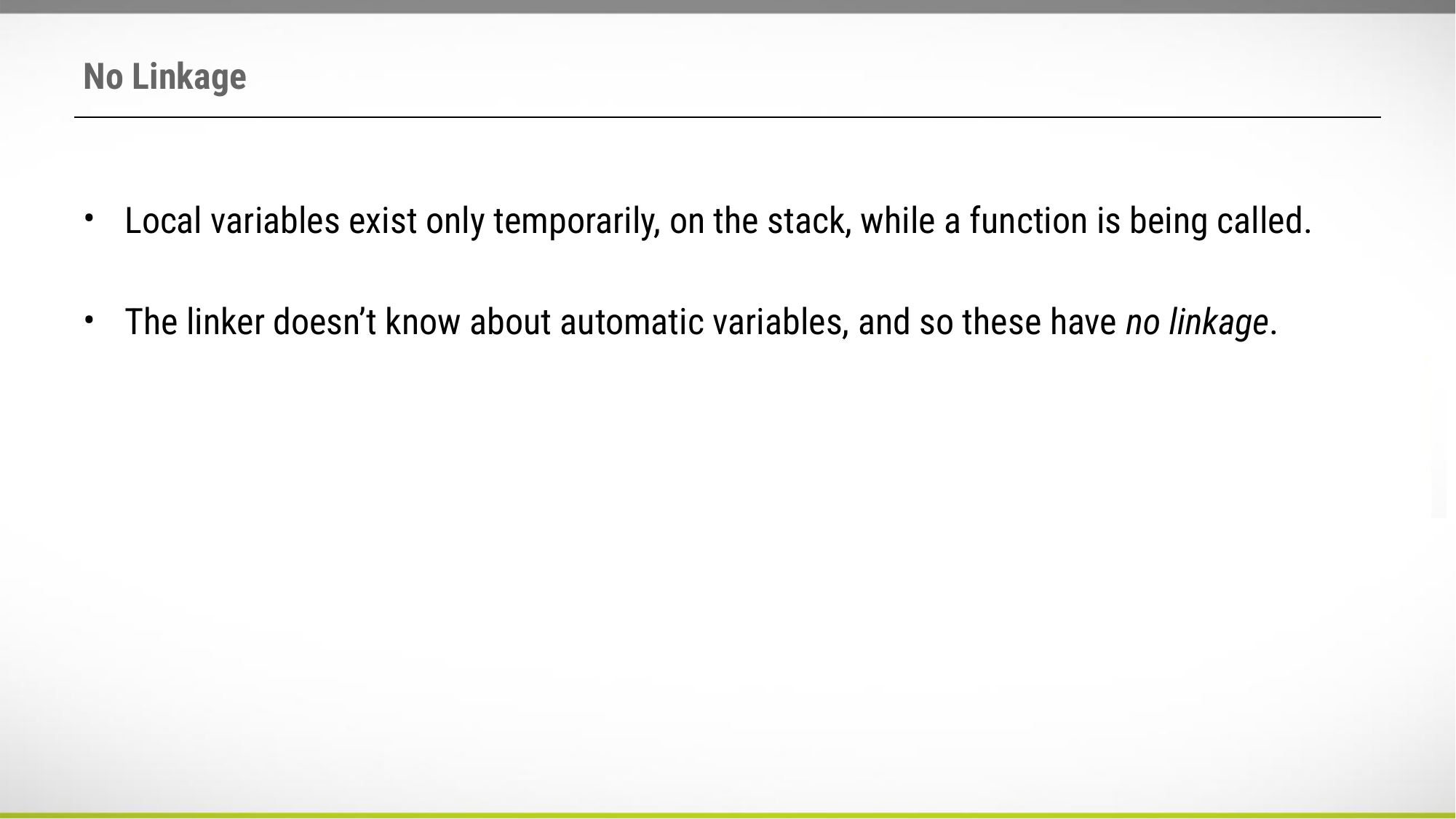

# No Linkage
Local variables exist only temporarily, on the stack, while a function is being called.

The linker doesn’t know about automatic variables, and so these have no linkage.